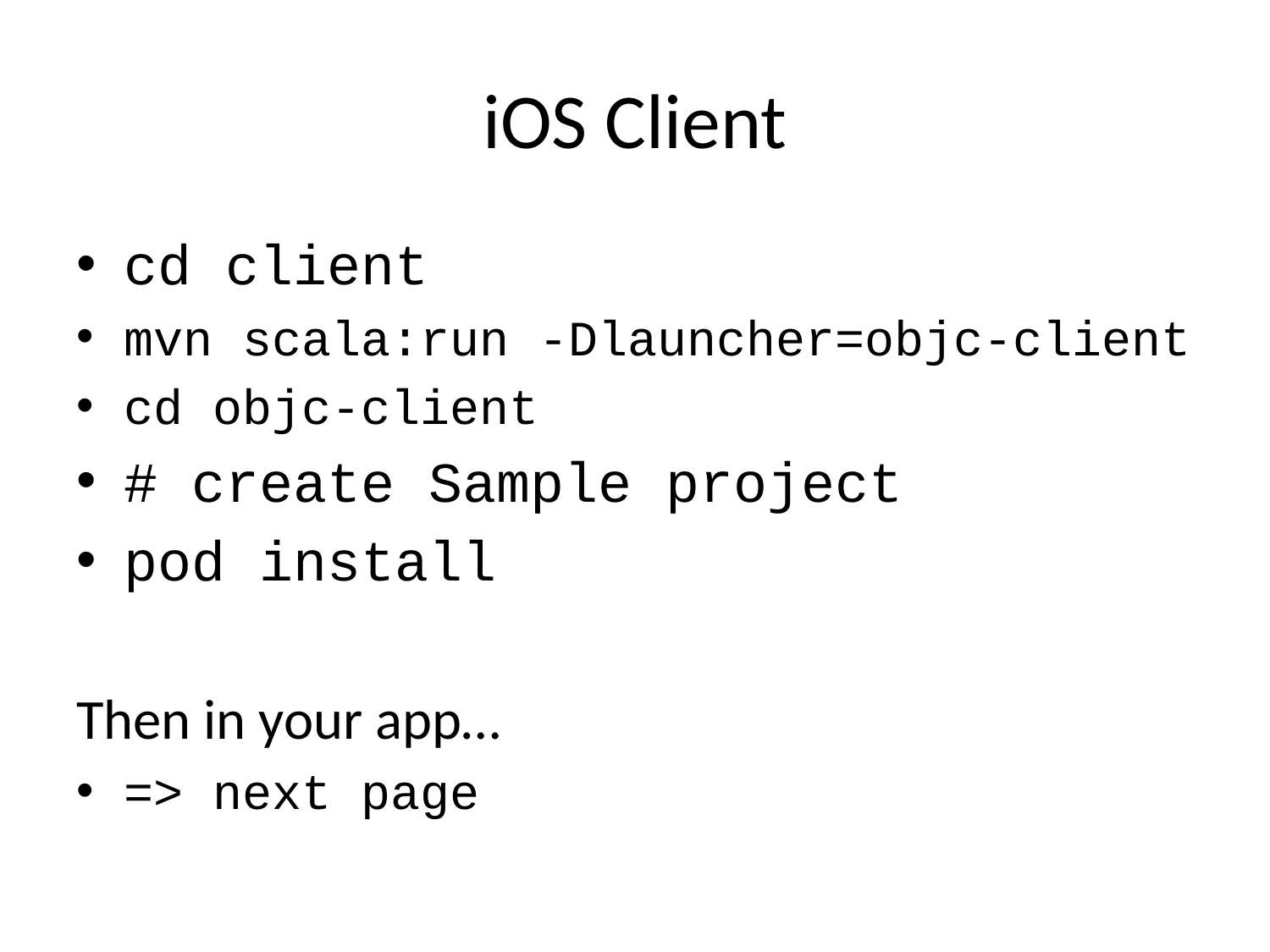

# iOS Client
cd client
mvn scala:run -Dlauncher=objc-client
cd objc-client
# create Sample project
pod install

Then in your app…
=> next page